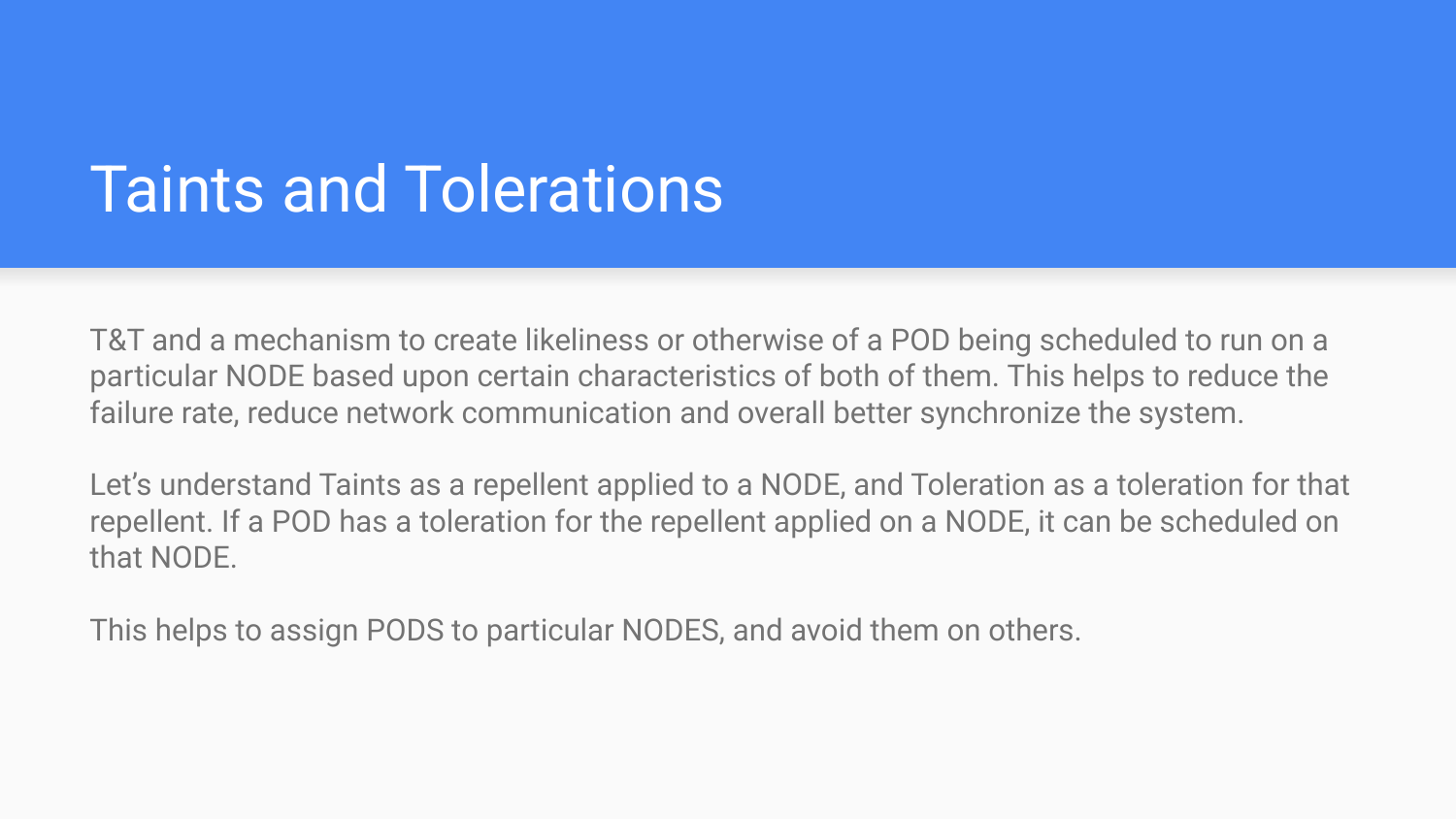

# Taints and Tolerations
T&T and a mechanism to create likeliness or otherwise of a POD being scheduled to run on a particular NODE based upon certain characteristics of both of them. This helps to reduce the failure rate, reduce network communication and overall better synchronize the system.

Let’s understand Taints as a repellent applied to a NODE, and Toleration as a toleration for that repellent. If a POD has a toleration for the repellent applied on a NODE, it can be scheduled on that NODE.

This helps to assign PODS to particular NODES, and avoid them on others.